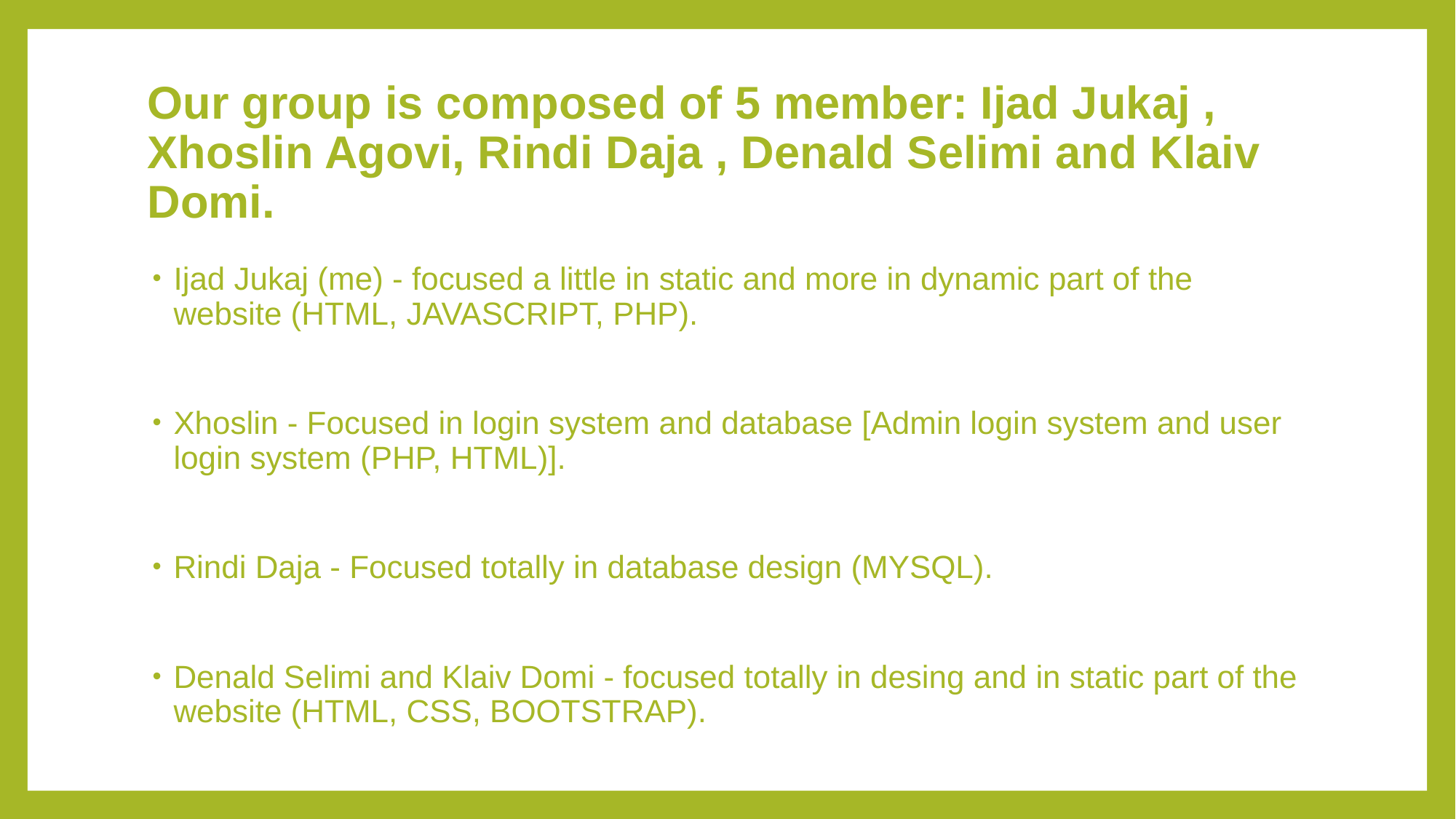

# Our group is composed of 5 member: Ijad Jukaj , Xhoslin Agovi, Rindi Daja , Denald Selimi and Klaiv Domi.
Ijad Jukaj (me) - focused a little in static and more in dynamic part of the website (HTML, JAVASCRIPT, PHP).

Xhoslin - Focused in login system and database [Admin login system and user login system (PHP, HTML)].

Rindi Daja - Focused totally in database design (MYSQL).

Denald Selimi and Klaiv Domi - focused totally in desing and in static part of the website (HTML, CSS, BOOTSTRAP).